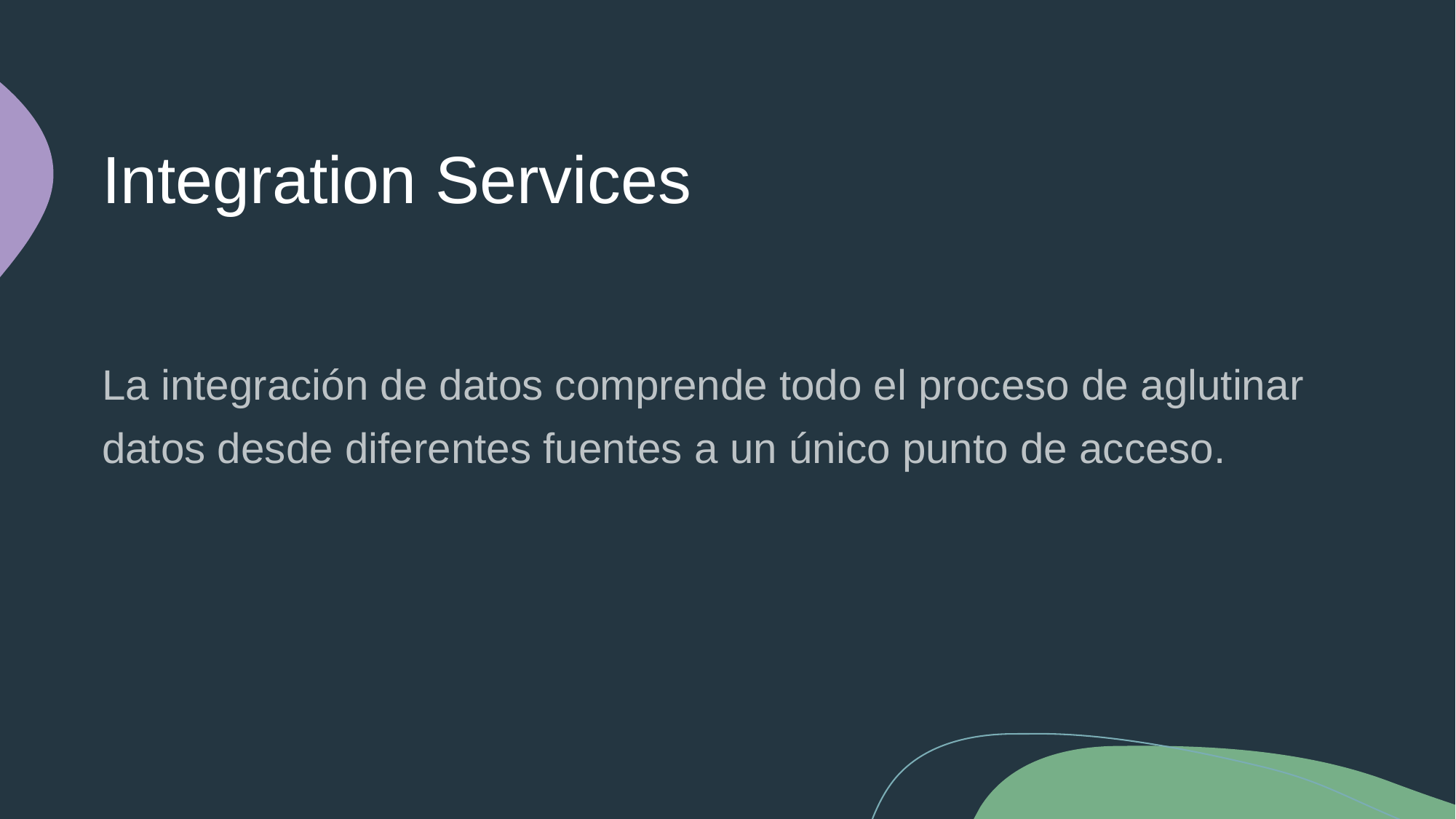

# Integration Services

La integración de datos comprende todo el proceso de aglutinar datos desde diferentes fuentes a un único punto de acceso.